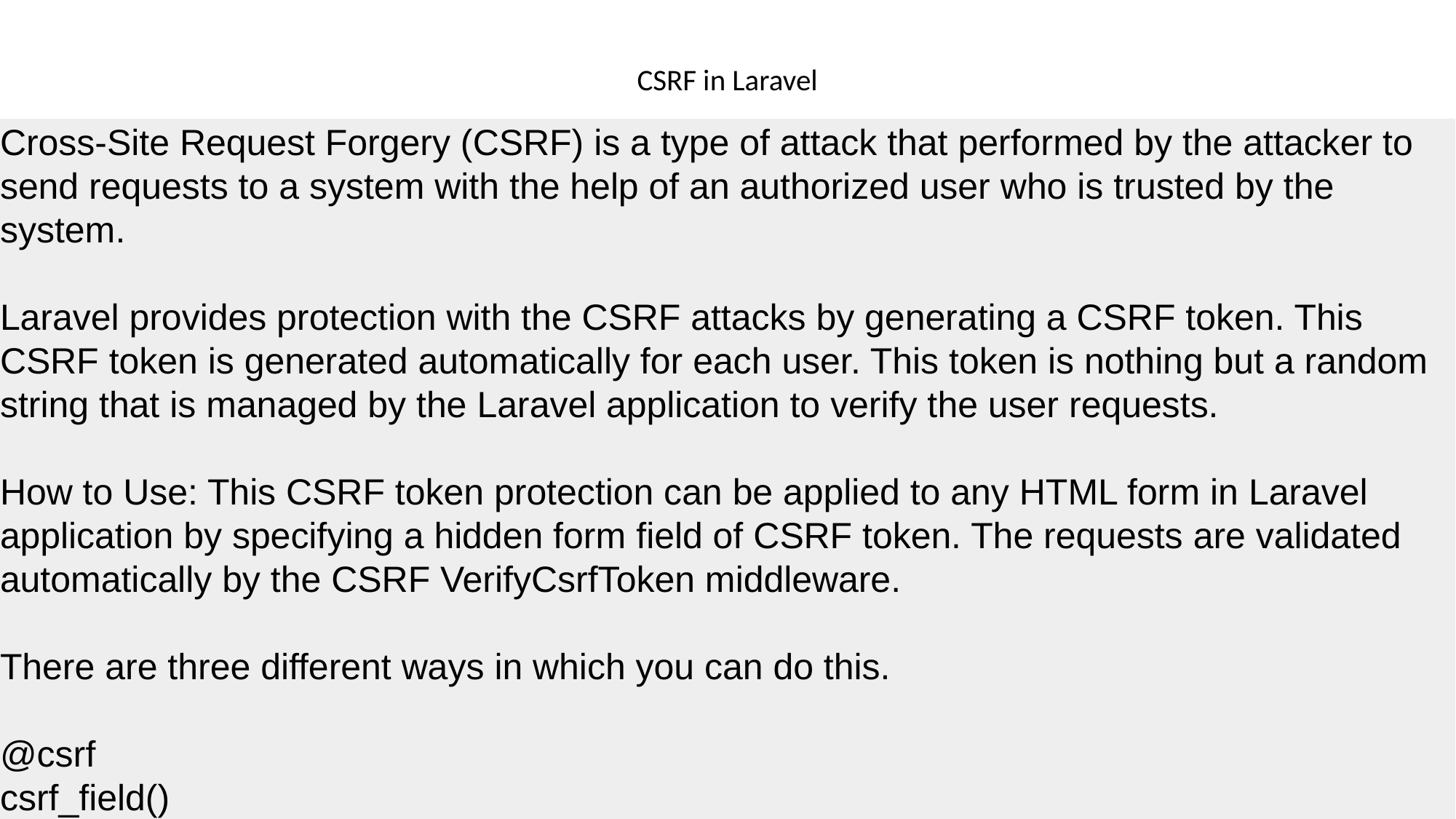

# CSRF in Laravel
Cross-Site Request Forgery (CSRF) is a type of attack that performed by the attacker to send requests to a system with the help of an authorized user who is trusted by the system.

Laravel provides protection with the CSRF attacks by generating a CSRF token. This CSRF token is generated automatically for each user. This token is nothing but a random string that is managed by the Laravel application to verify the user requests.

How to Use: This CSRF token protection can be applied to any HTML form in Laravel application by specifying a hidden form field of CSRF token. The requests are validated automatically by the CSRF VerifyCsrfToken middleware.

There are three different ways in which you can do this.

@csrf
csrf_field()
csrf_token()

Link :
https://www.geeksforgeeks.org/laravel-csrf-protection/#:~:text=Cross%2DSite%20Request%20Forgery%20(CSRF,generated%20automatically%20for%20each%20user.